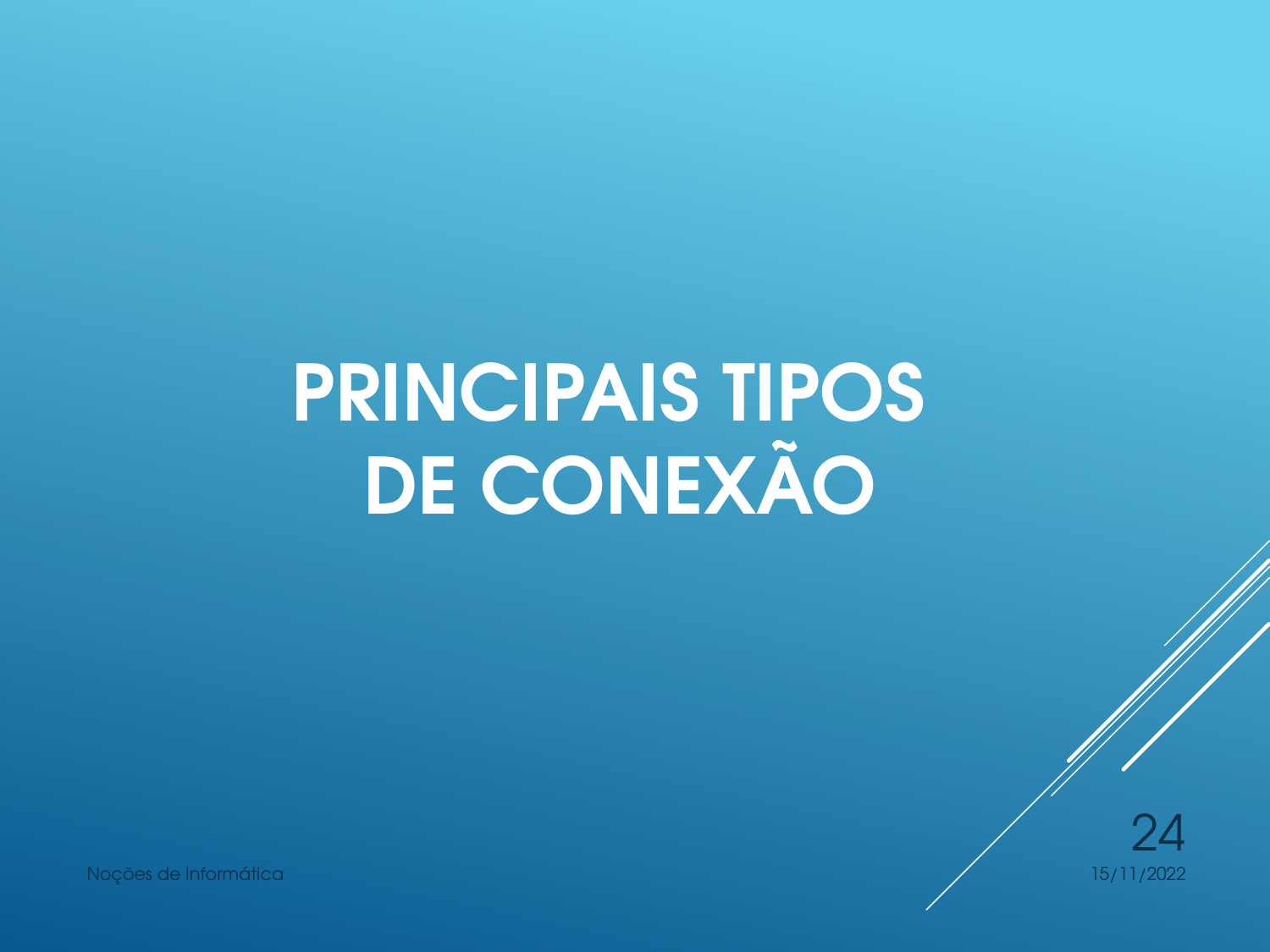

Principais tipos
 de conexão
24
Noções de Informática
15/11/2022